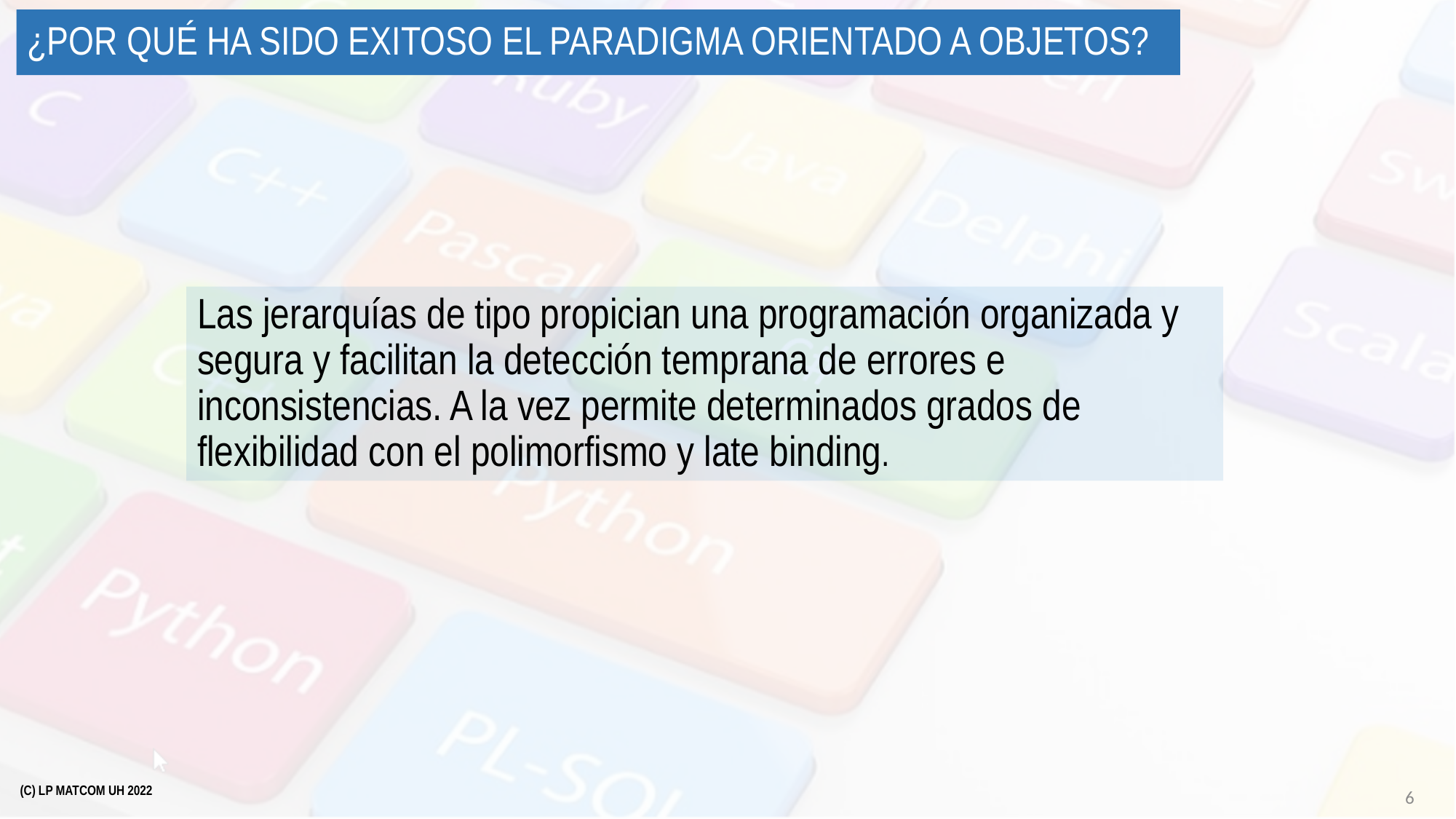

# ¿Por qué ha sido exitoso el paradigma orientado a objetos?
Las jerarquías de tipo propician una programación organizada y segura y facilitan la detección temprana de errores e inconsistencias. A la vez permite determinados grados de flexibilidad con el polimorfismo y late binding.
6